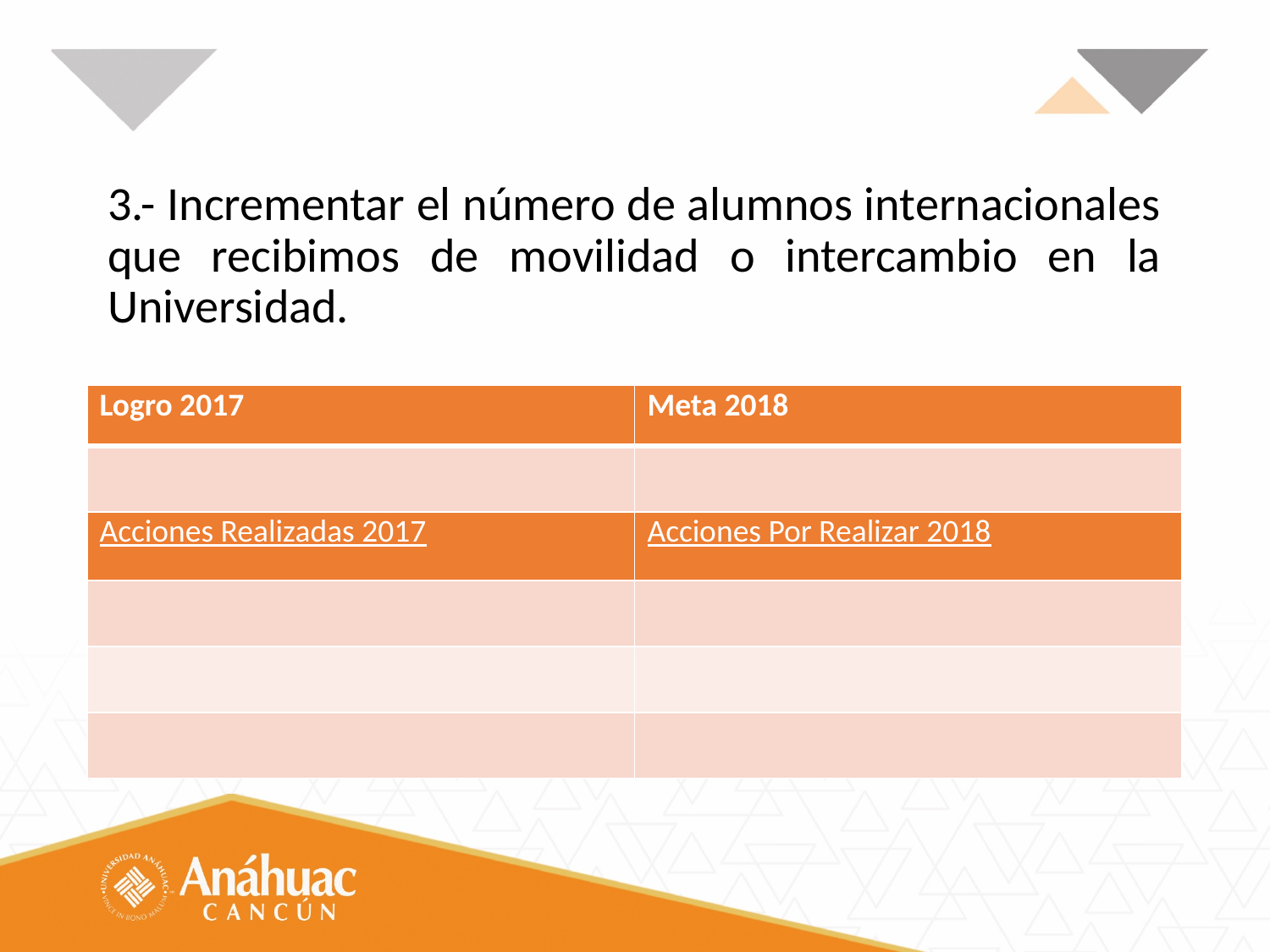

# 3.- Incrementar el número de alumnos internacionales que recibimos de movilidad o intercambio en la Universidad.
| Logro 2017 | Meta 2018 |
| --- | --- |
|  |  |
| Acciones Realizadas 2017 | Acciones Por Realizar 2018 |
|  |  |
|  |  |
|  |  |